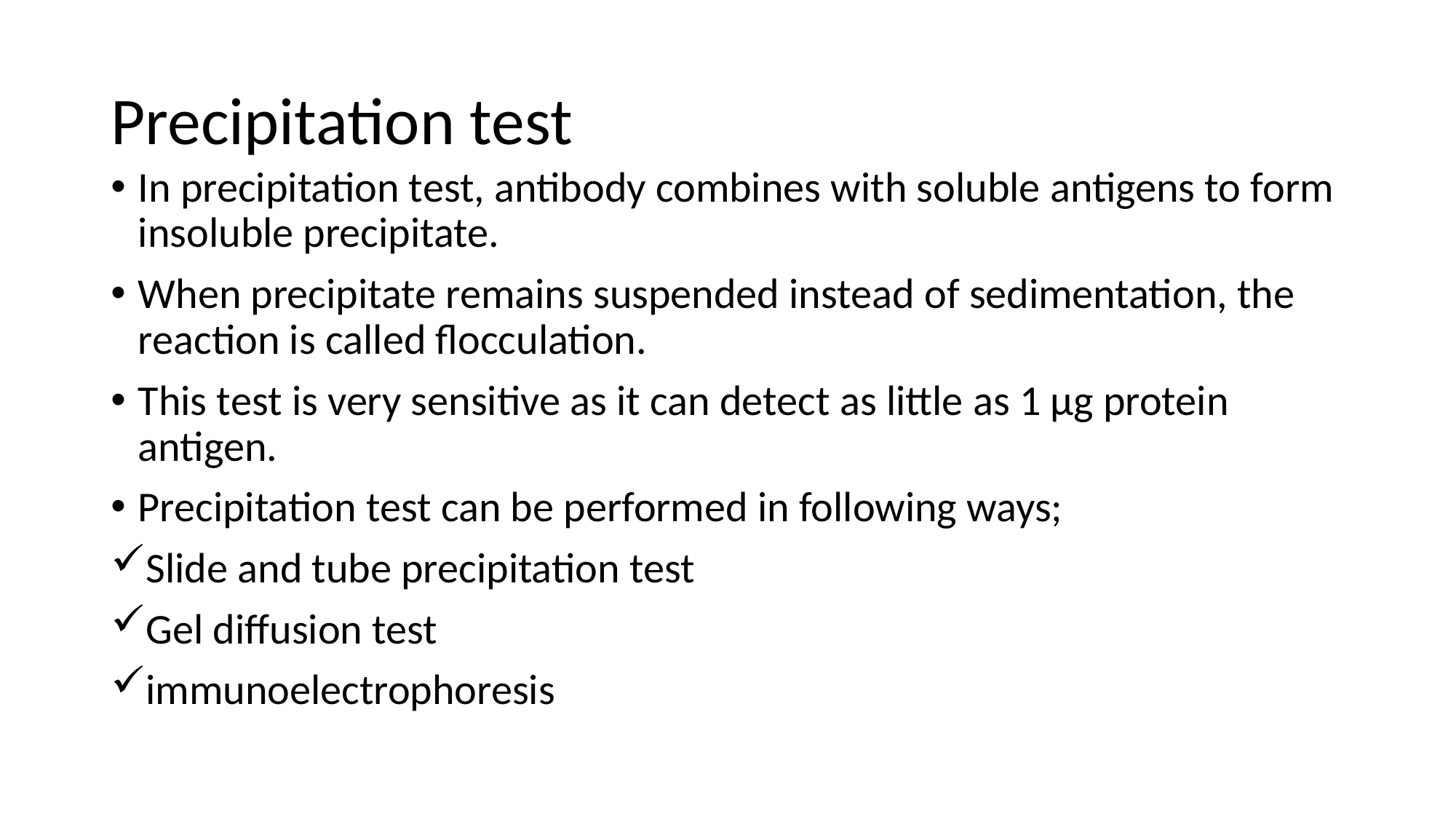

# Precipitation test
In precipitation test, antibody combines with soluble antigens to form insoluble precipitate.
When precipitate remains suspended instead of sedimentation, the reaction is called flocculation.
This test is very sensitive as it can detect as little as 1 µg protein antigen.
Precipitation test can be performed in following ways;
Slide and tube precipitation test
Gel diffusion test
immunoelectrophoresis